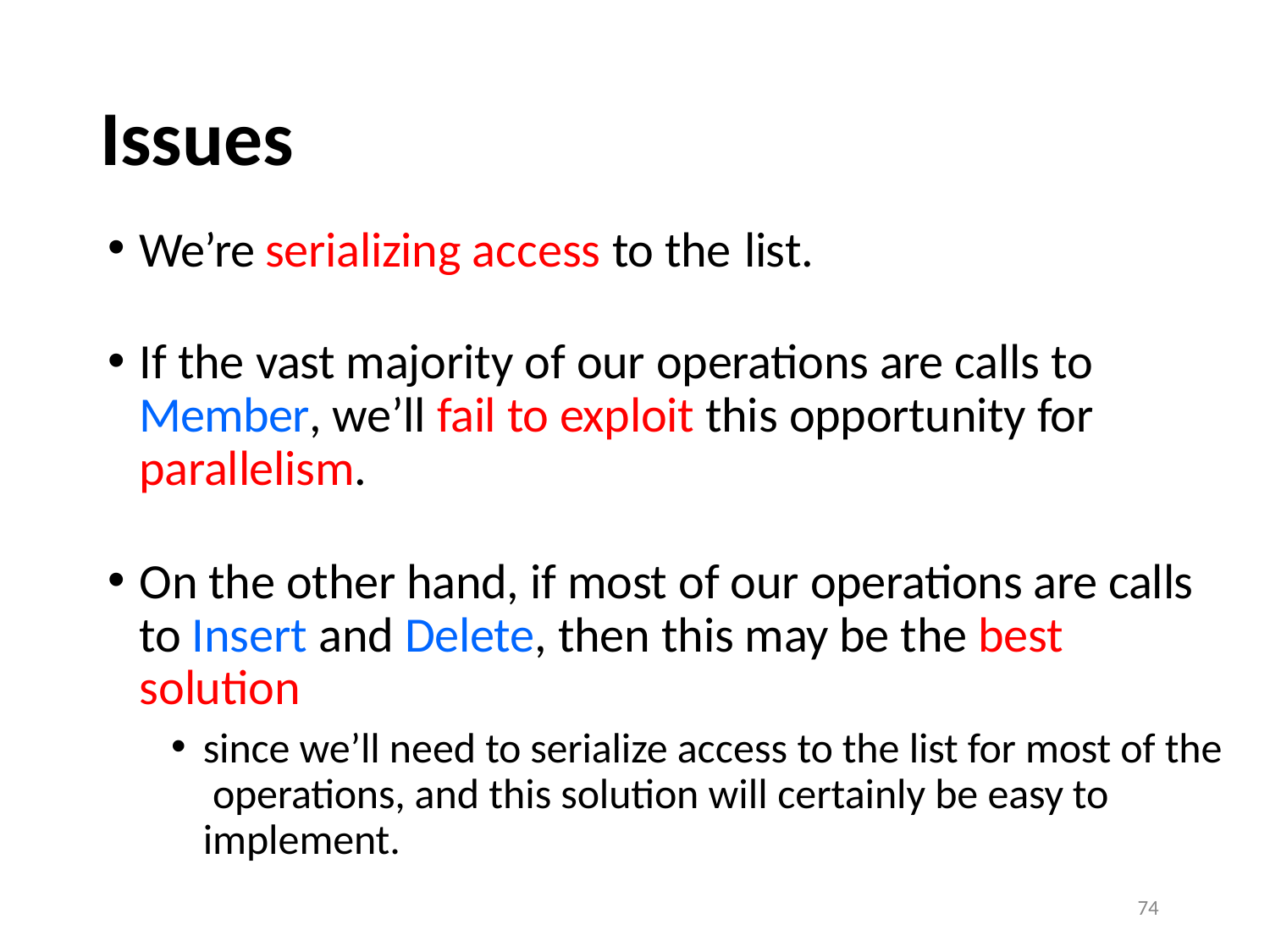

# Issues
We’re serializing access to the list.

If the vast majority of our operations are calls to  Member, we’ll fail to exploit this opportunity for  parallelism.

On the other hand, if most of our operations are calls  to Insert and Delete, then this may be the best  solution
since we’ll need to serialize access to the list for most of the  operations, and this solution will certainly be easy to  implement.
74